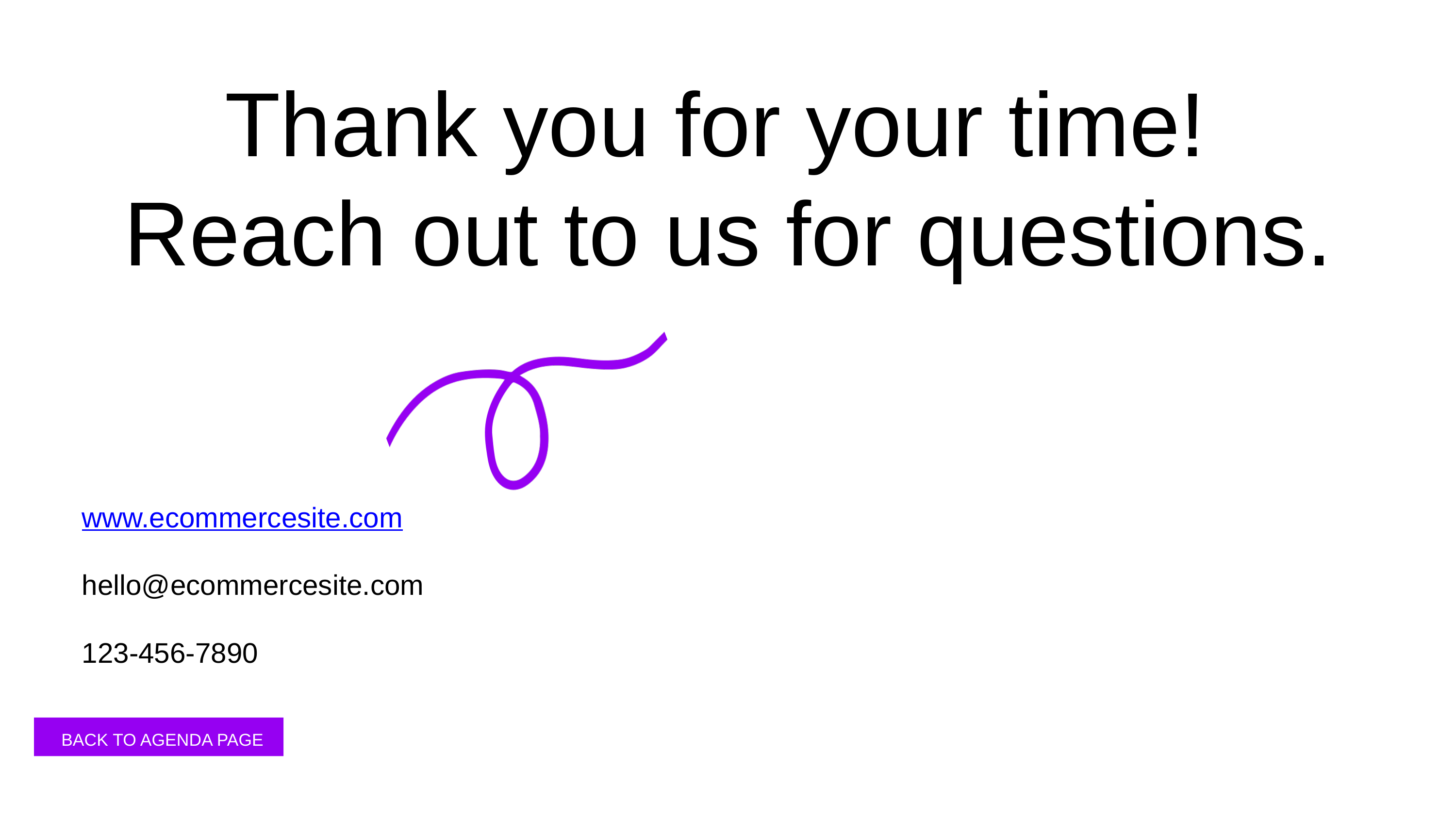

Thank you for your time!
Reach out to us for questions.

www.ecommercesite.com
hello@ecommercesite.com
123-456-7890

BACK TO AGENDA PAGE